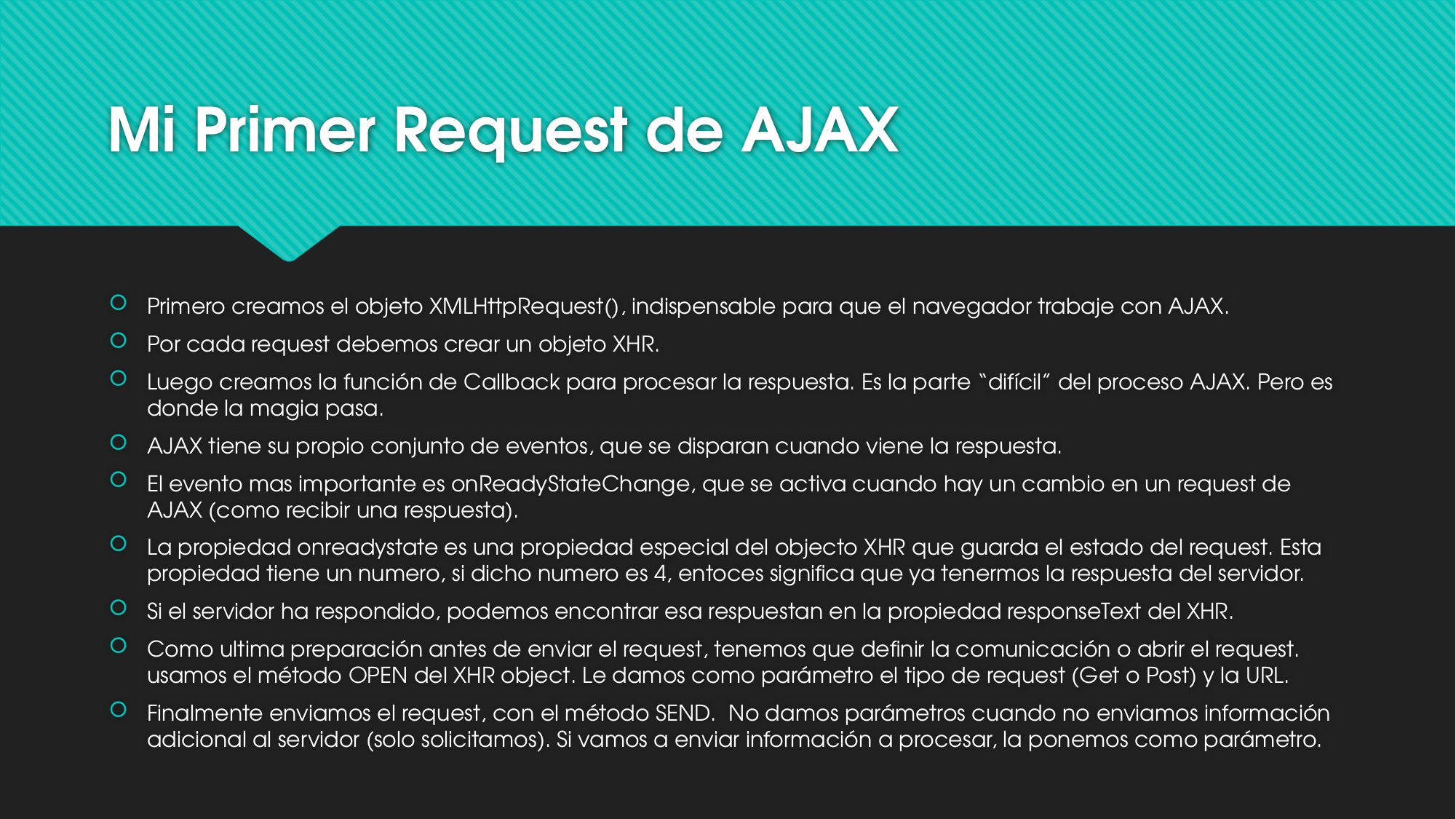

# Mi Primer Request de AJAX
Primero creamos el objeto XMLHttpRequest(), indispensable para que el navegador trabaje con AJAX.
Por cada request debemos crear un objeto XHR.
Luego creamos la función de Callback para procesar la respuesta. Es la parte “difícil” del proceso AJAX. Pero es donde la magia pasa.
AJAX tiene su propio conjunto de eventos, que se disparan cuando viene la respuesta.
El evento mas importante es onReadyStateChange, que se activa cuando hay un cambio en un request de AJAX (como recibir una respuesta).
La propiedad onreadystate es una propiedad especial del objecto XHR que guarda el estado del request. Esta propiedad tiene un numero, si dicho numero es 4, entoces significa que ya tenermos la respuesta del servidor.
Si el servidor ha respondido, podemos encontrar esa respuestan en la propiedad responseText del XHR.
Como ultima preparación antes de enviar el request, tenemos que definir la comunicación o abrir el request. usamos el método OPEN del XHR object. Le damos como parámetro el tipo de request (Get o Post) y la URL.
Finalmente enviamos el request, con el método SEND.  No damos parámetros cuando no enviamos información adicional al servidor (solo solicitamos). Si vamos a enviar información a procesar, la ponemos como parámetro.